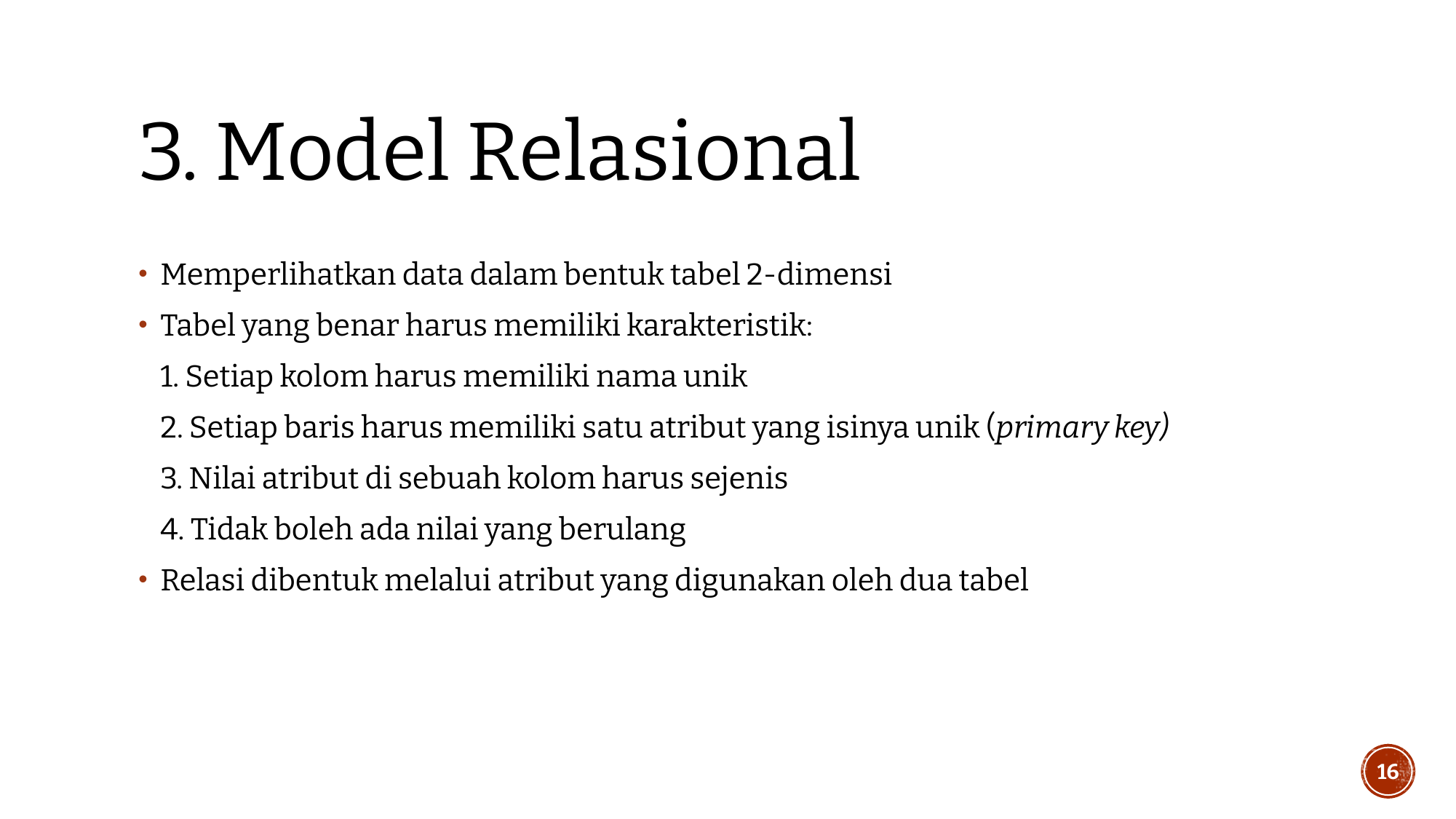

# 3. Model Relasional
Memperlihatkan data dalam bentuk tabel 2-dimensi
Tabel yang benar harus memiliki karakteristik:
	1. Setiap kolom harus memiliki nama unik
	2. Setiap baris harus memiliki satu atribut yang isinya unik (primary key)
	3. Nilai atribut di sebuah kolom harus sejenis
	4. Tidak boleh ada nilai yang berulang
Relasi dibentuk melalui atribut yang digunakan oleh dua tabel
16